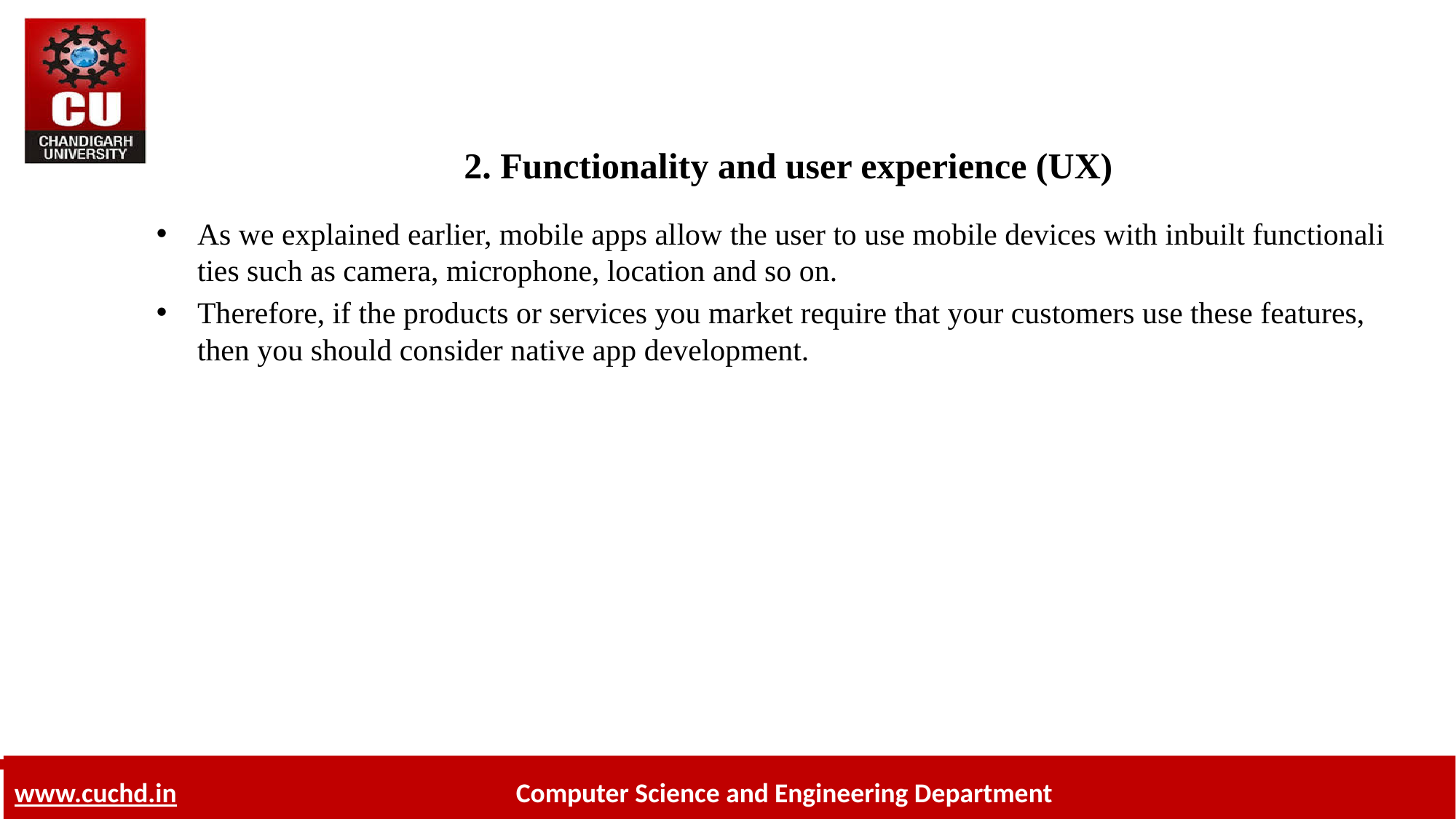

# 2. Functionality and user ex­pe­ri­ence (UX)
As we ex­plained ear­lier, mo­bile apps al­low the user to use mo­bile de­vices with in­built func­tion­al­i­ties such as cam­era, mi­cro­phone, lo­ca­tion and so on.
Therefore, if the prod­ucts or ser­vices you mar­ket re­quire that your cus­tomers use these fea­tures, then you should con­sider na­tive app de­vel­op­ment.